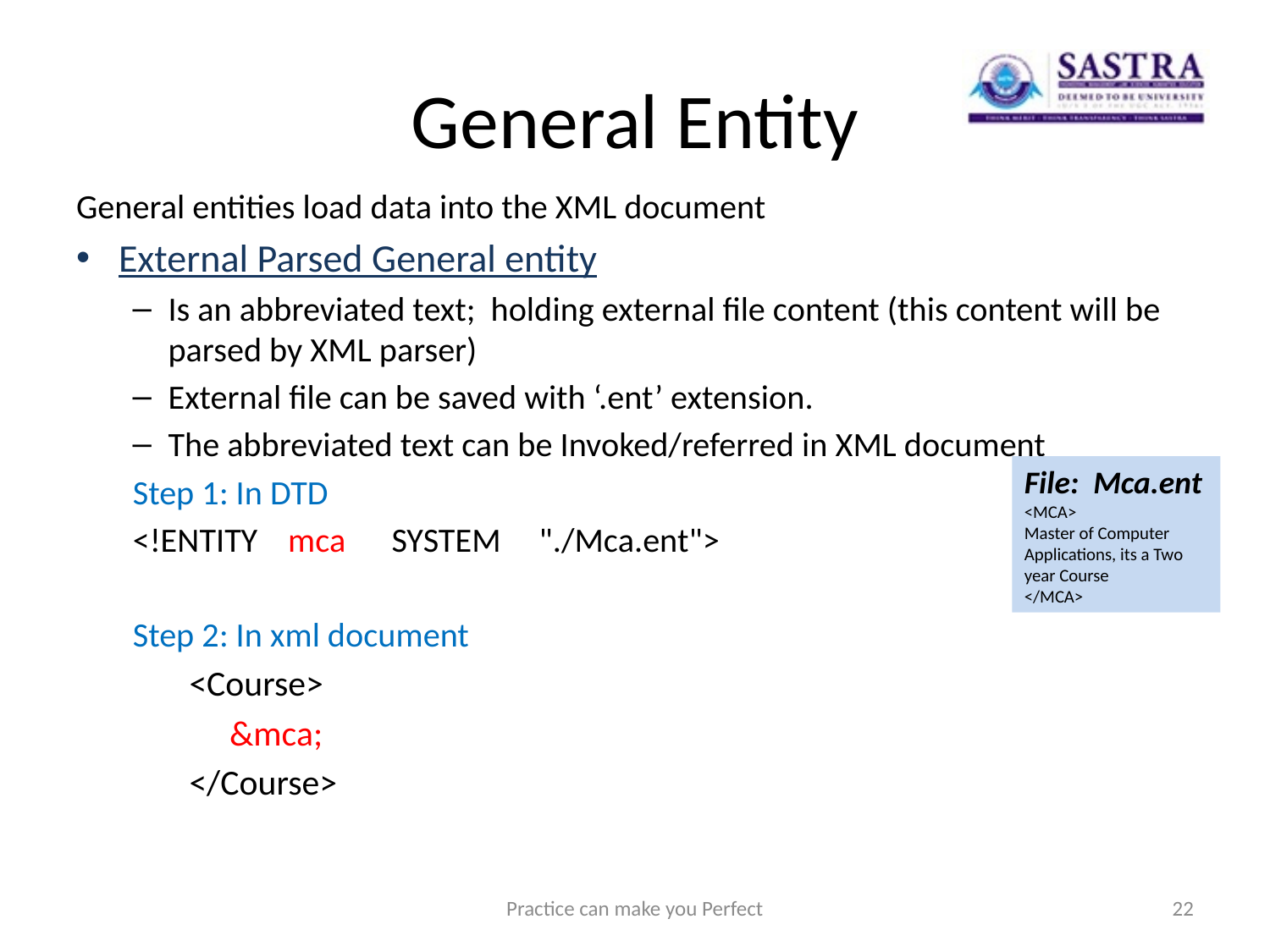

# General Entity
General entities load data into the XML document
External Parsed General entity
Is an abbreviated text;  holding external file content (this content will be parsed by XML parser)
External file can be saved with ‘.ent’ extension.
The abbreviated text can be Invoked/referred in XML document
Step 1: In DTD
<!ENTITY    mca      SYSTEM     "./Mca.ent">

Step 2: In xml document
<Course>
     &mca;
</Course>
File:  Mca.ent
<MCA>
Master of Computer Applications, its a Two year Course
</MCA>
Practice can make you Perfect
22